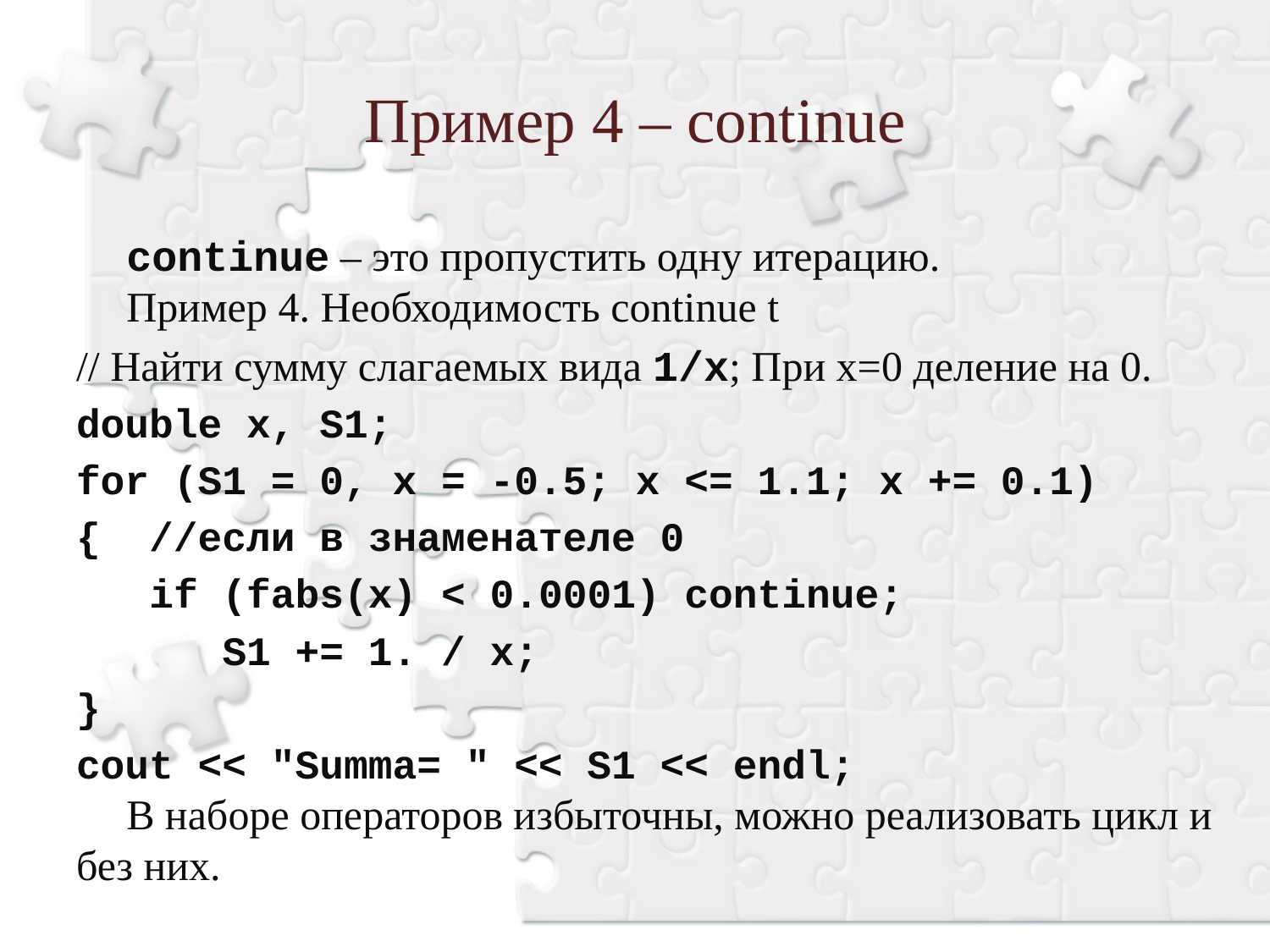

Пример 4 – continue
continue – это пропустить одну итерацию.
Пример 4. Необходимость continue t
// Найти сумму слагаемых вида 1/x; При x=0 деление на 0.
double x, S1;
for (S1 = 0, x = -0.5; x <= 1.1; x += 0.1)
{  //если в знаменателе 0
   if (fabs(x) < 0.0001) continue;
      S1 += 1. / x;
}
cout << "Summa= " << S1 << endl;
В наборе операторов избыточны, можно реализовать цикл и без них.